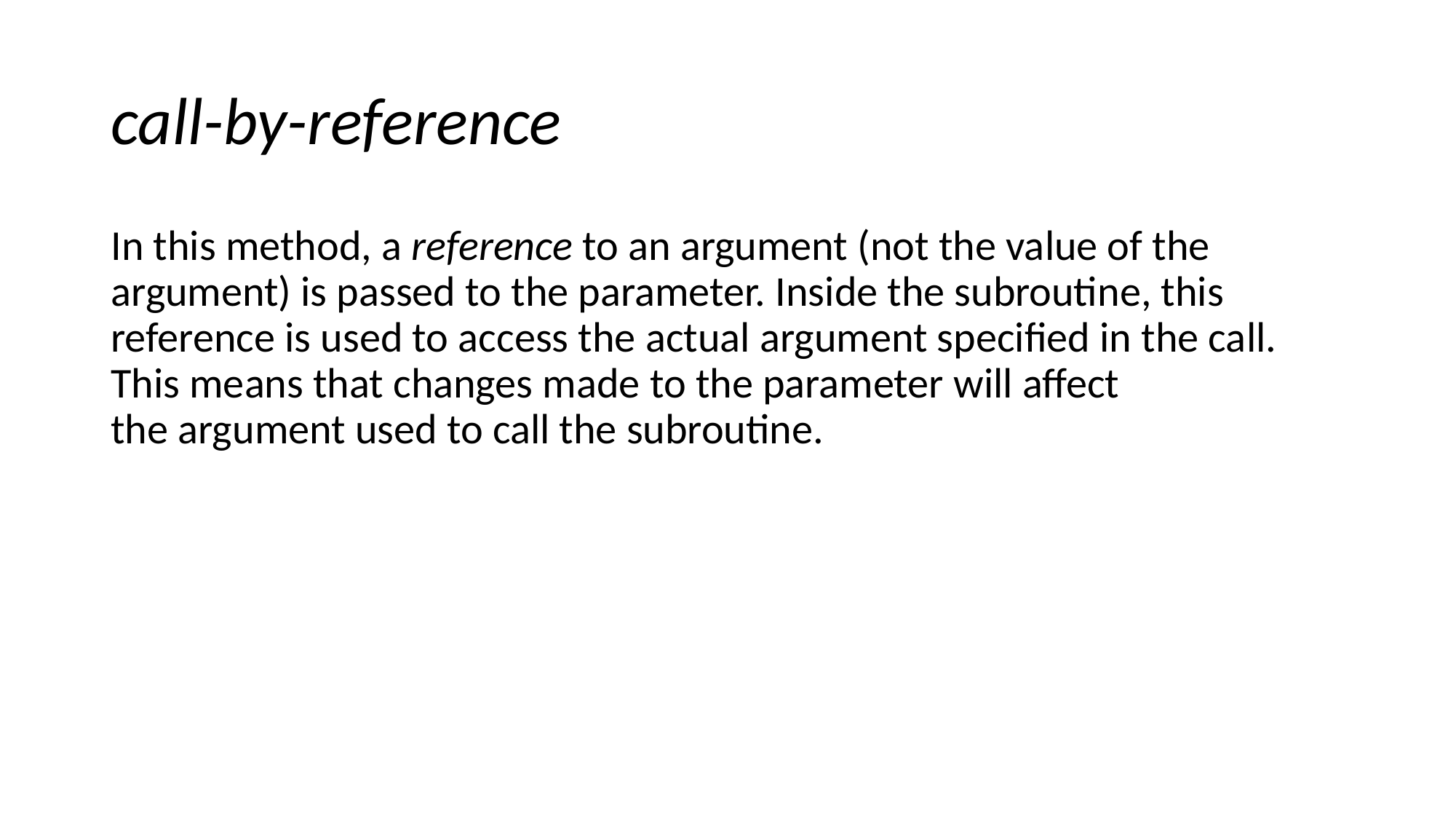

# call-by-reference
In this method, a reference to an argument (not the value of the argument) is passed to the parameter. Inside the subroutine, this reference is used to access the actual argument specified in the call. This means that changes made to the parameter will affect
the argument used to call the subroutine.